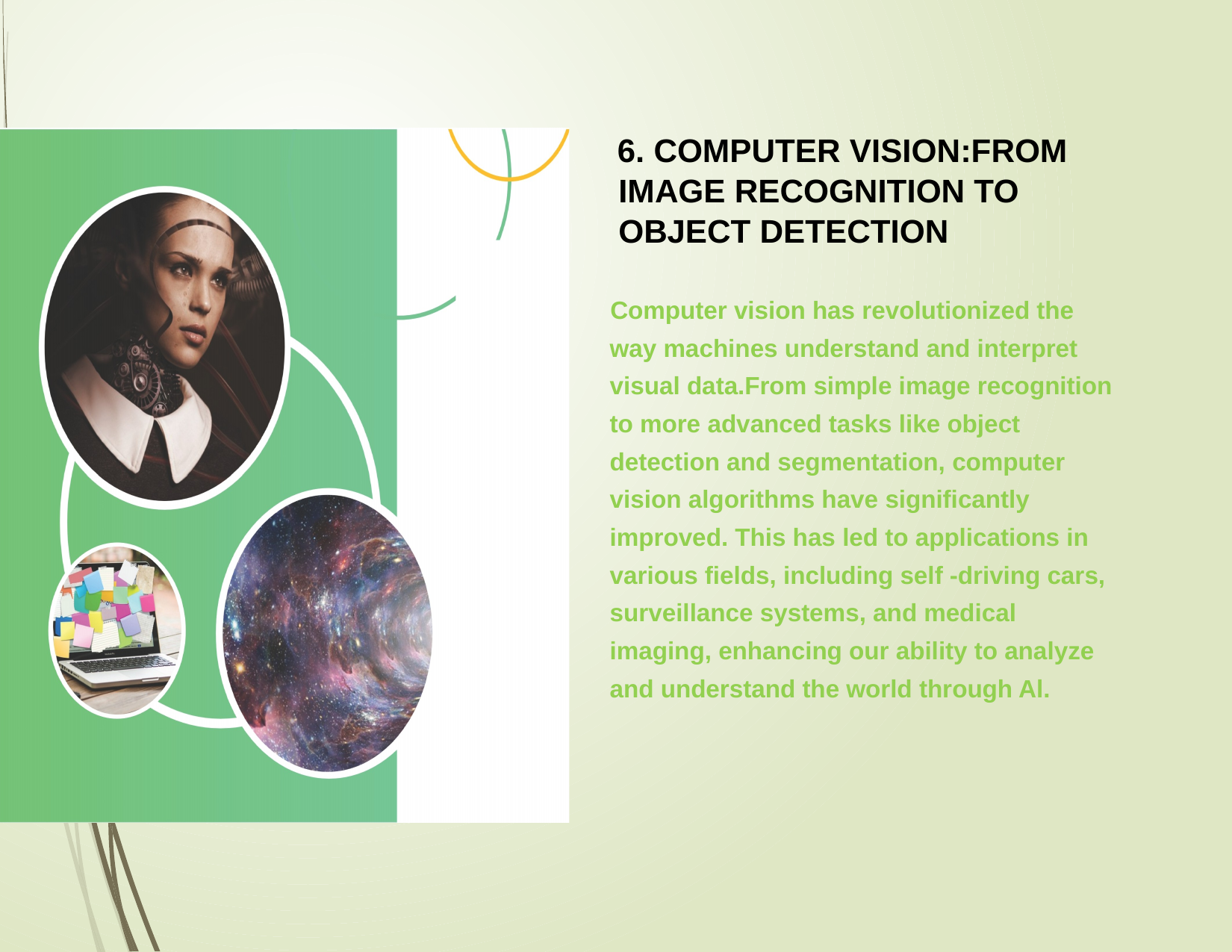

6. COMPUTER VISION:FROM IMAGE RECOGNITION TO OBJECT DETECTION
Computer vision has revolutionized the way machines understand and interpret visual data.From simple image recognition to more advanced tasks like object detection and segmentation, computer vision algorithms have significantly improved. This has led to applications in various fields, including self -driving cars, surveillance systems, and medical imaging, enhancing our ability to analyze and understand the world through Al.